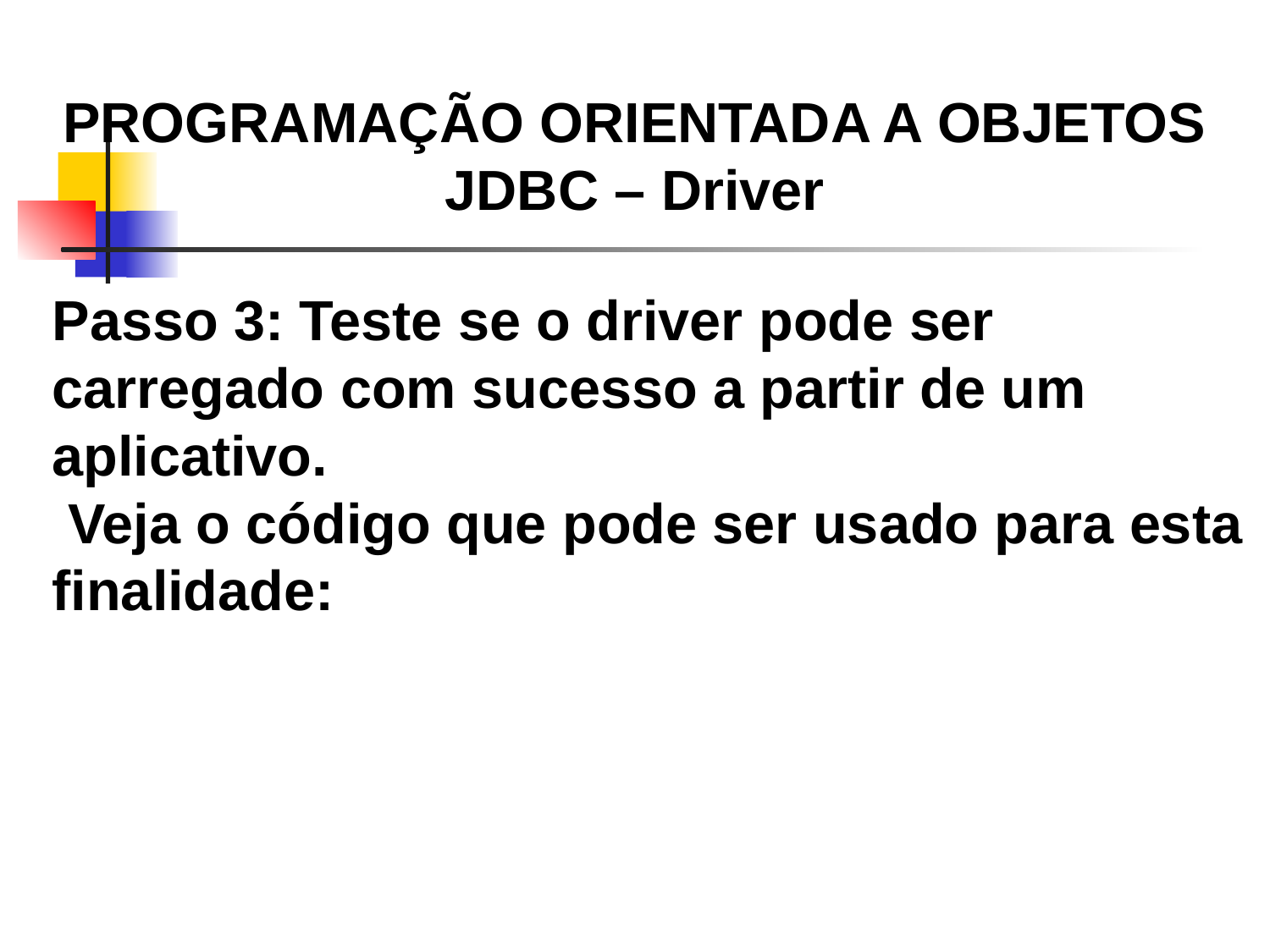

PROGRAMAÇÃO ORIENTADA A OBJETOS
JDBC – Driver
Passo 3: Teste se o driver pode ser carregado com sucesso a partir de um aplicativo.
 Veja o código que pode ser usado para esta finalidade: